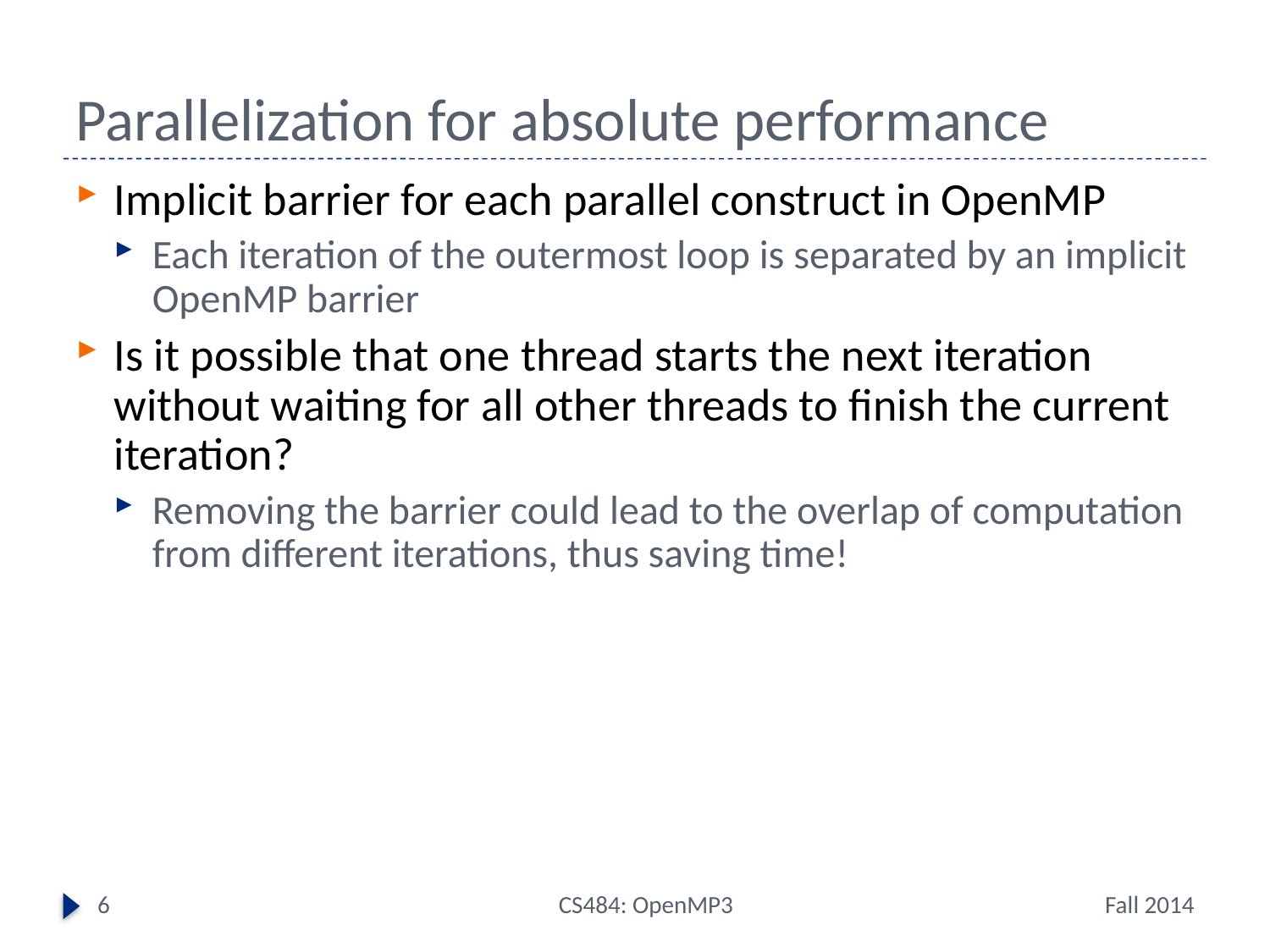

# Parallelization for absolute performance
Implicit barrier for each parallel construct in OpenMP
Each iteration of the outermost loop is separated by an implicit OpenMP barrier
Is it possible that one thread starts the next iteration without waiting for all other threads to finish the current iteration?
Removing the barrier could lead to the overlap of computation from different iterations, thus saving time!
6
CS484: OpenMP3
Fall 2014